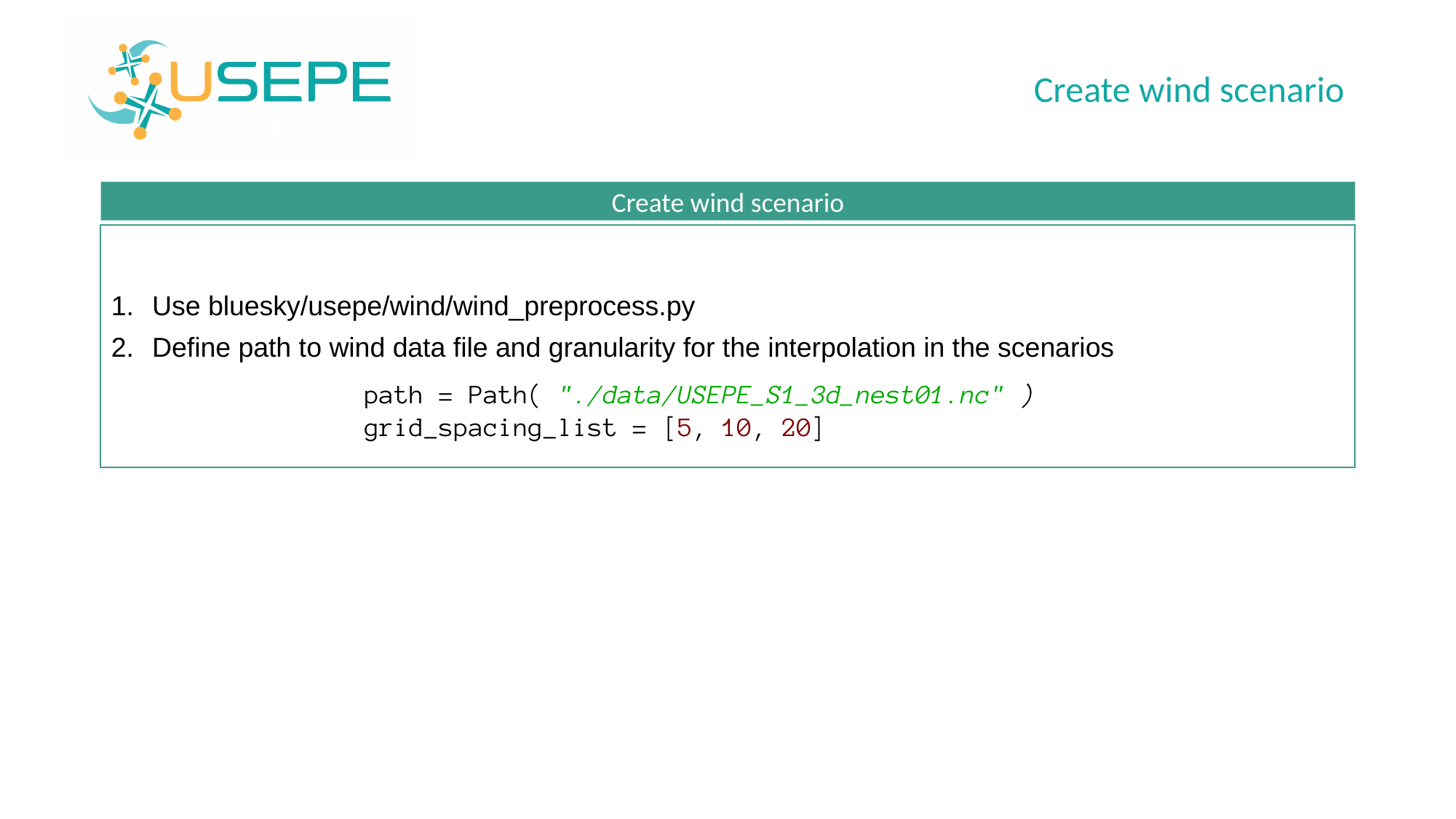

Create wind scenario
Create wind scenario
Use bluesky/usepe/wind/wind_preprocess.py
Define path to wind data file and granularity for the interpolation in the scenarios

path = Path( "./data/USEPE_S1_3d_nest01.nc" )
grid_spacing_list = [5, 10, 20]